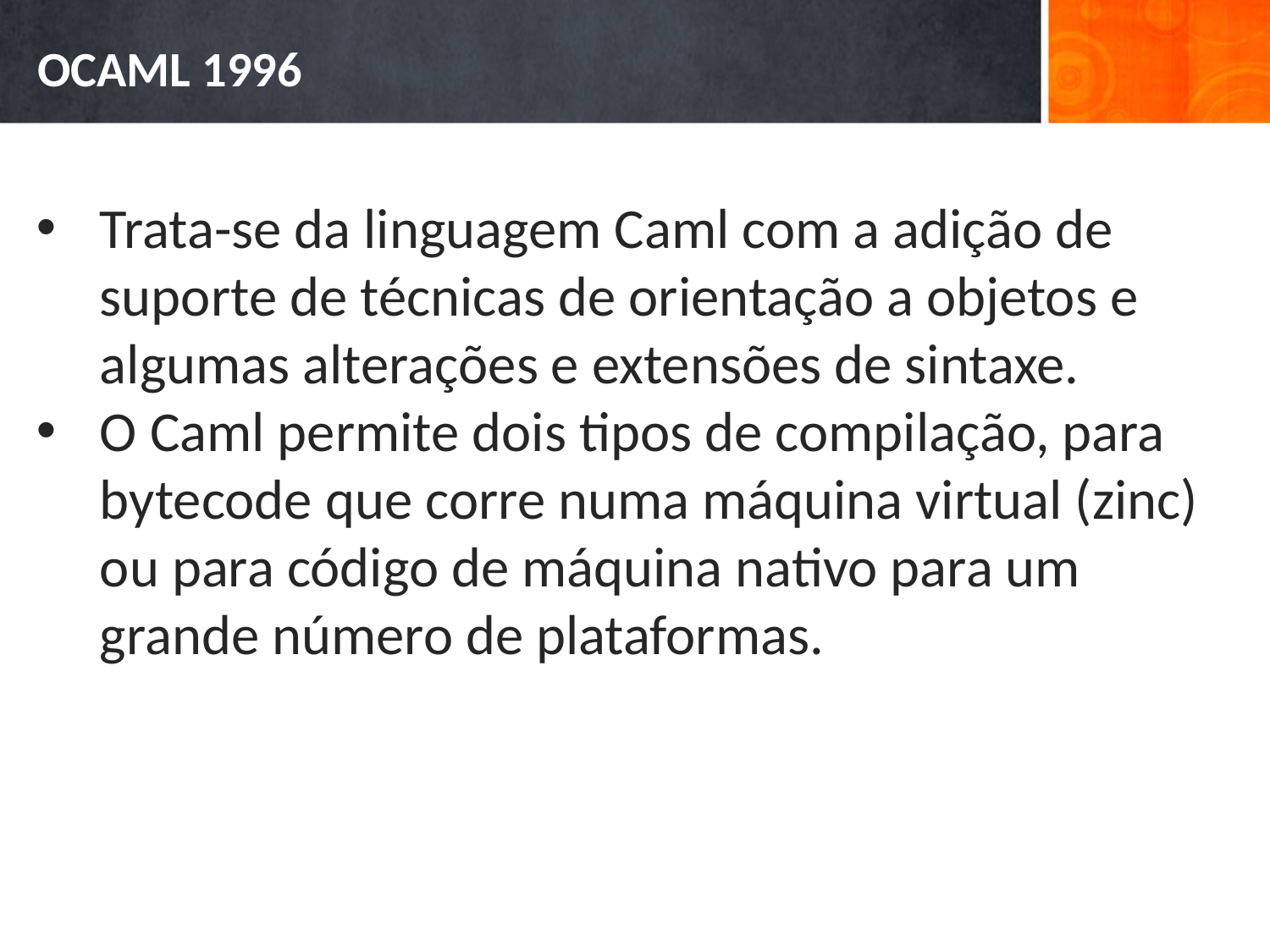

# OCAML 1996
Trata-se da linguagem Caml com a adição de suporte de técnicas de orientação a objetos e algumas alterações e extensões de sintaxe.
O Caml permite dois tipos de compilação, para bytecode que corre numa máquina virtual (zinc) ou para código de máquina nativo para um grande número de plataformas.